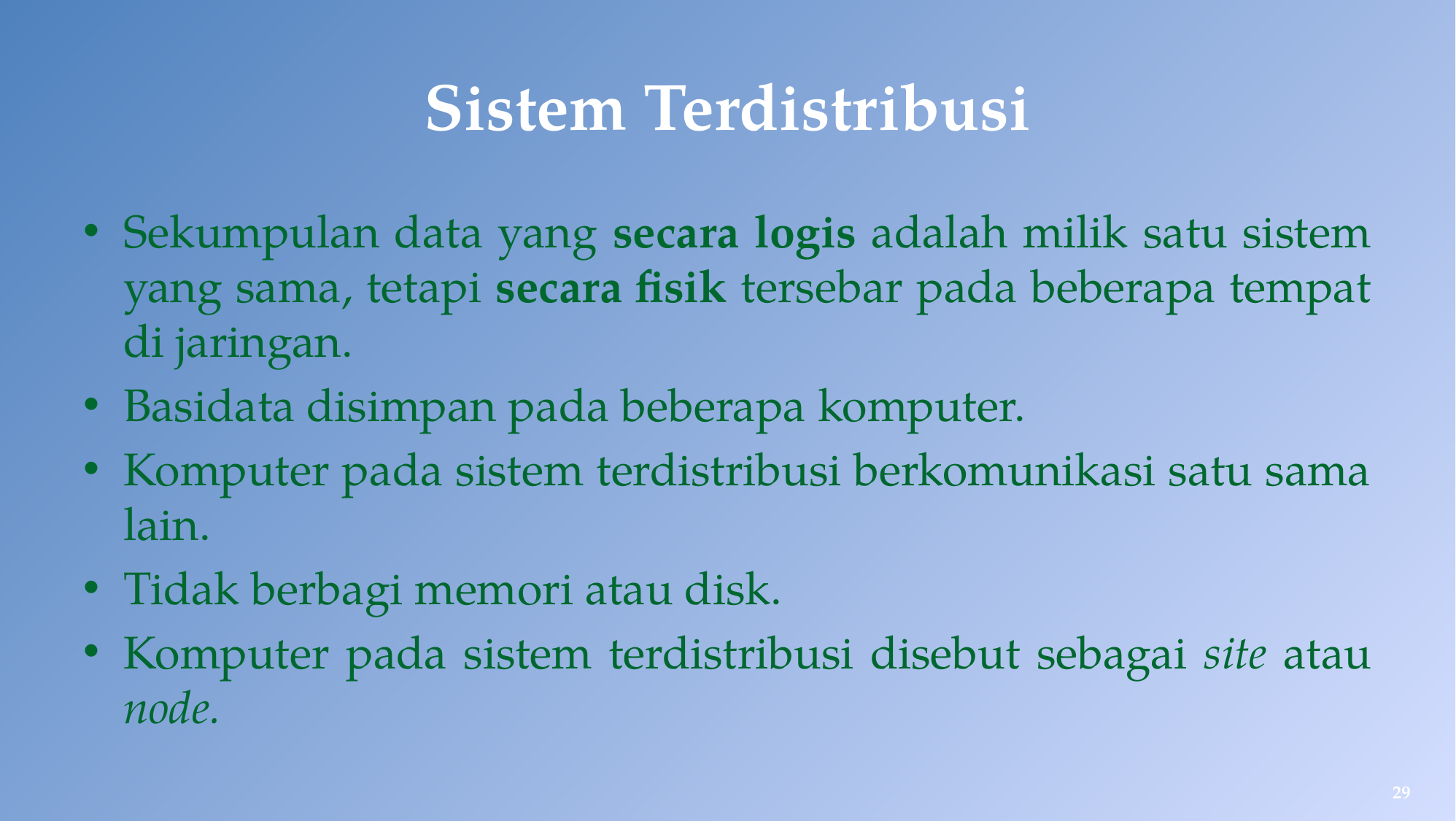

# Sistem Terdistribusi
Sekumpulan data yang secara logis adalah milik satu sistem yang sama, tetapi secara fisik tersebar pada beberapa tempat di jaringan.
Basidata disimpan pada beberapa komputer.
Komputer pada sistem terdistribusi berkomunikasi satu sama lain.
Tidak berbagi memori atau disk.
Komputer pada sistem terdistribusi disebut sebagai site atau node.
29